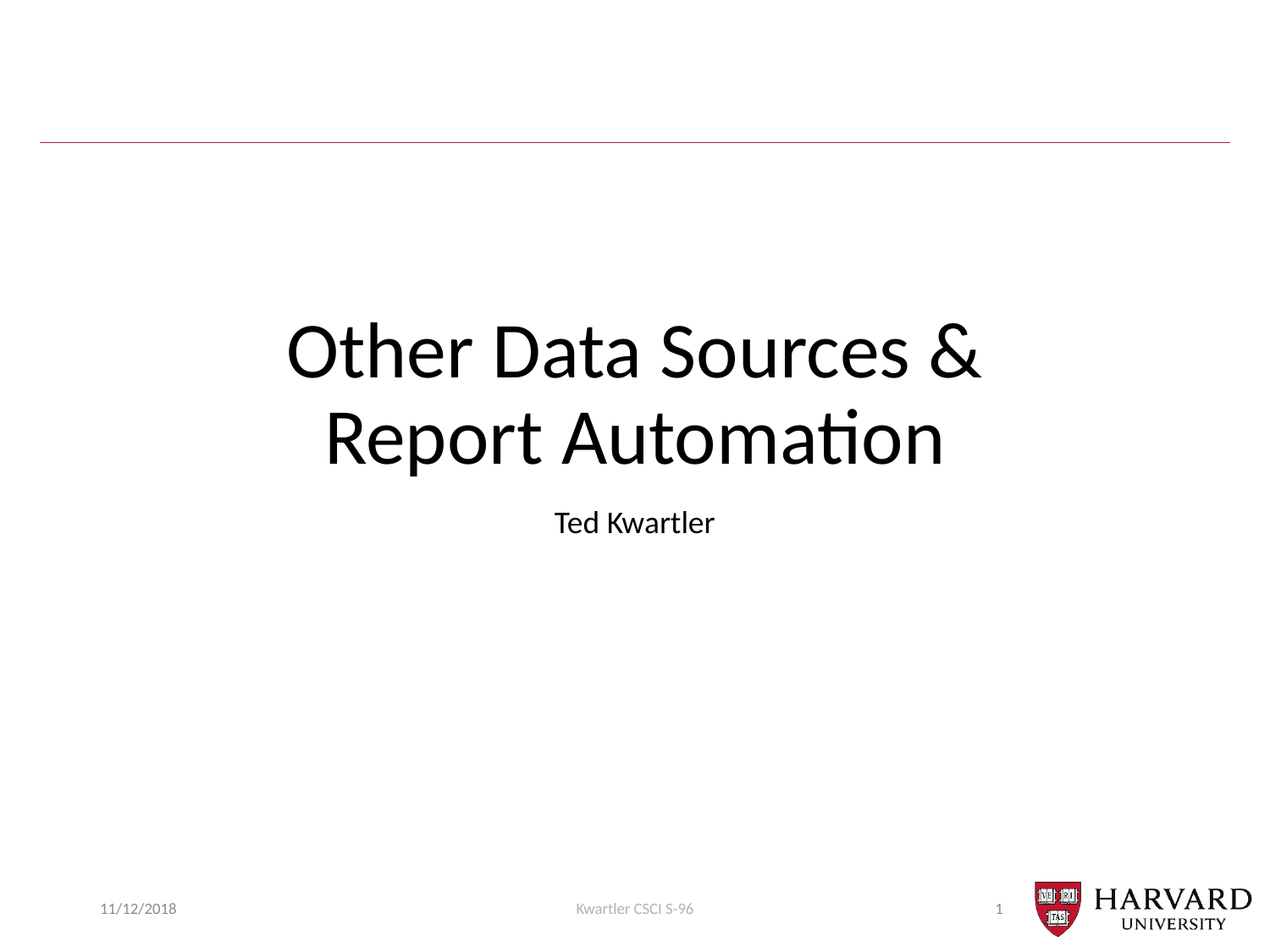

# Other Data Sources & Report Automation
Ted Kwartler
11/12/2018
Kwartler CSCI S-96
1